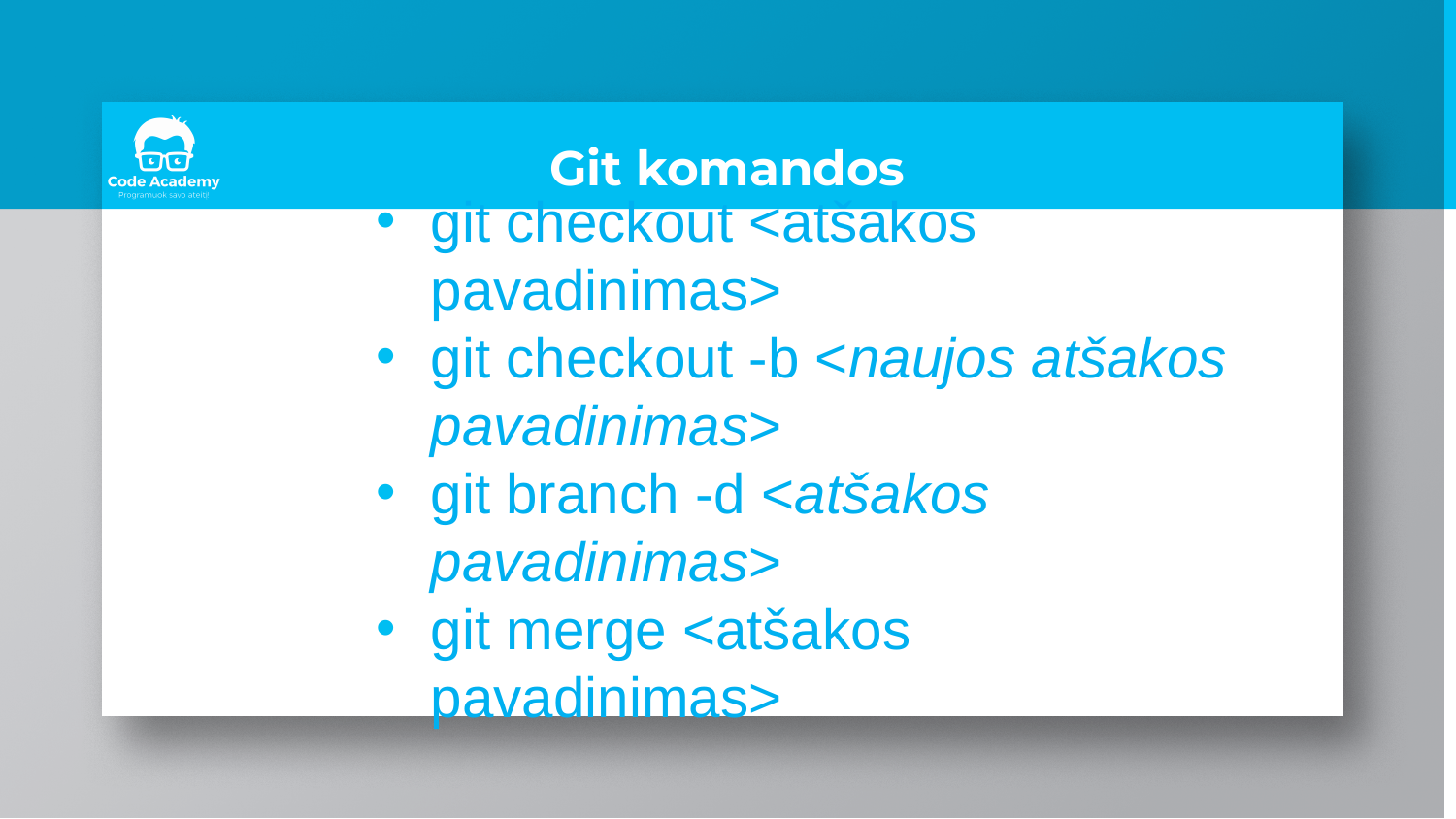

# Git komandos
git checkout <atšakos pavadinimas>
git checkout -b <naujos atšakos pavadinimas>
git branch -d <atšakos pavadinimas>
git merge <atšakos pavadinimas>